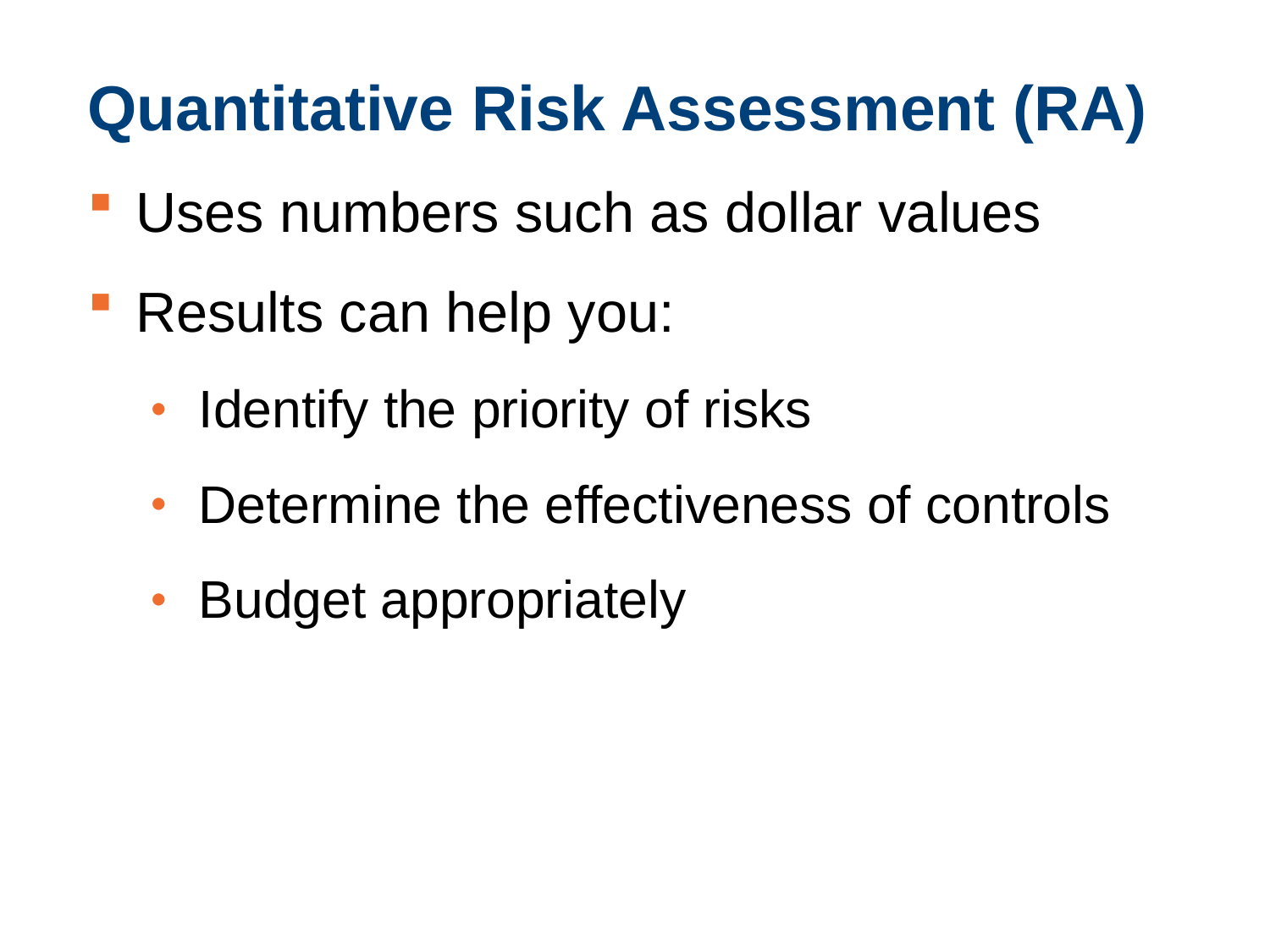

# Quantitative Risk Assessment (RA)
Uses numbers such as dollar values
Results can help you:
Identify the priority of risks
Determine the effectiveness of controls
Budget appropriately